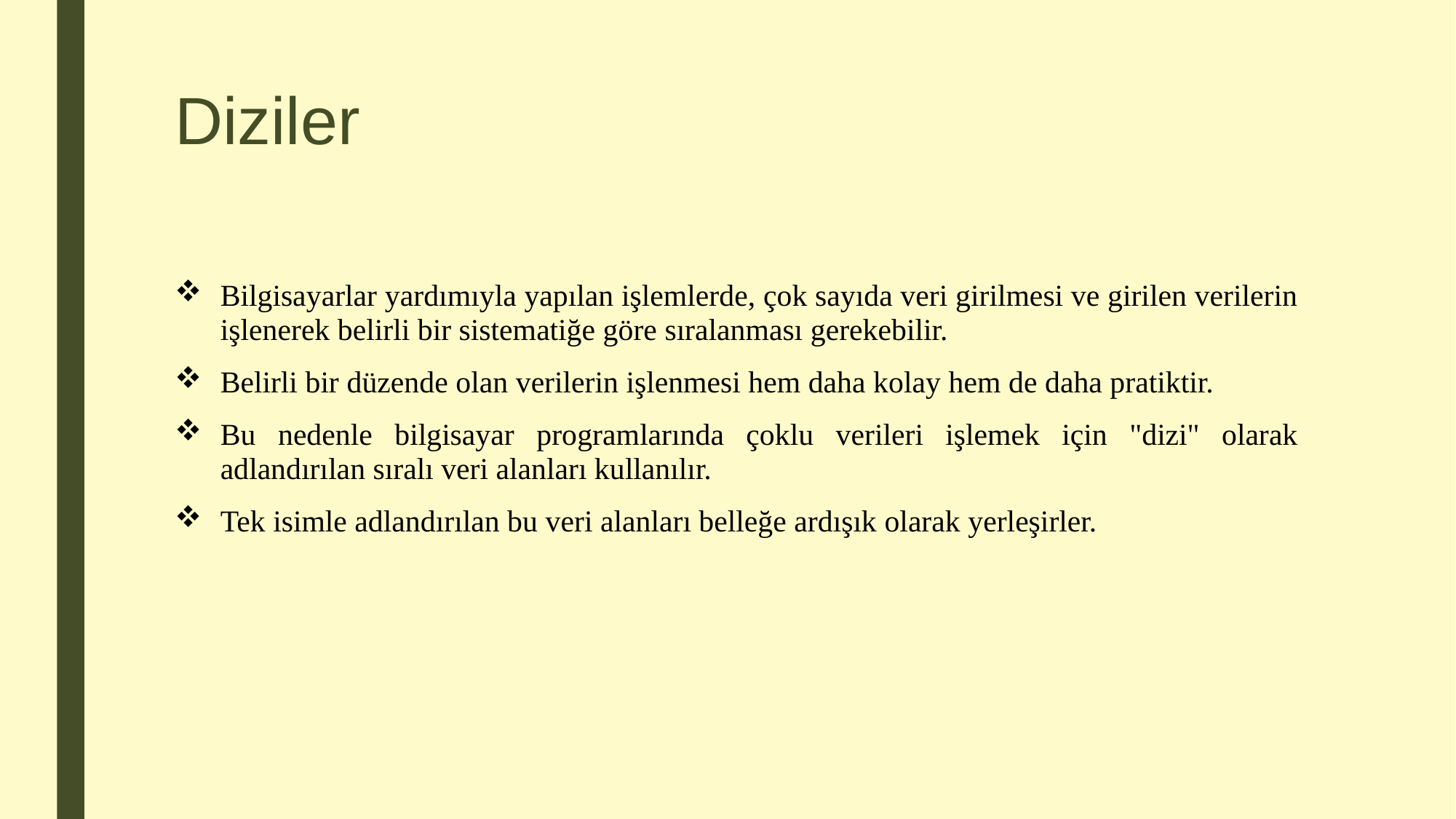

# Diziler
Bilgisayarlar yardımıyla yapılan işlemlerde, çok sayıda veri girilmesi ve girilen verilerin işlenerek belirli bir sistematiğe göre sıralanması gerekebilir.
Belirli bir düzende olan verilerin işlenmesi hem daha kolay hem de daha pratiktir.
Bu nedenle bilgisayar programlarında çoklu verileri işlemek için "dizi" olarak adlandırılan sıralı veri alanları kullanılır.
Tek isimle adlandırılan bu veri alanları belleğe ardışık olarak yerleşirler.